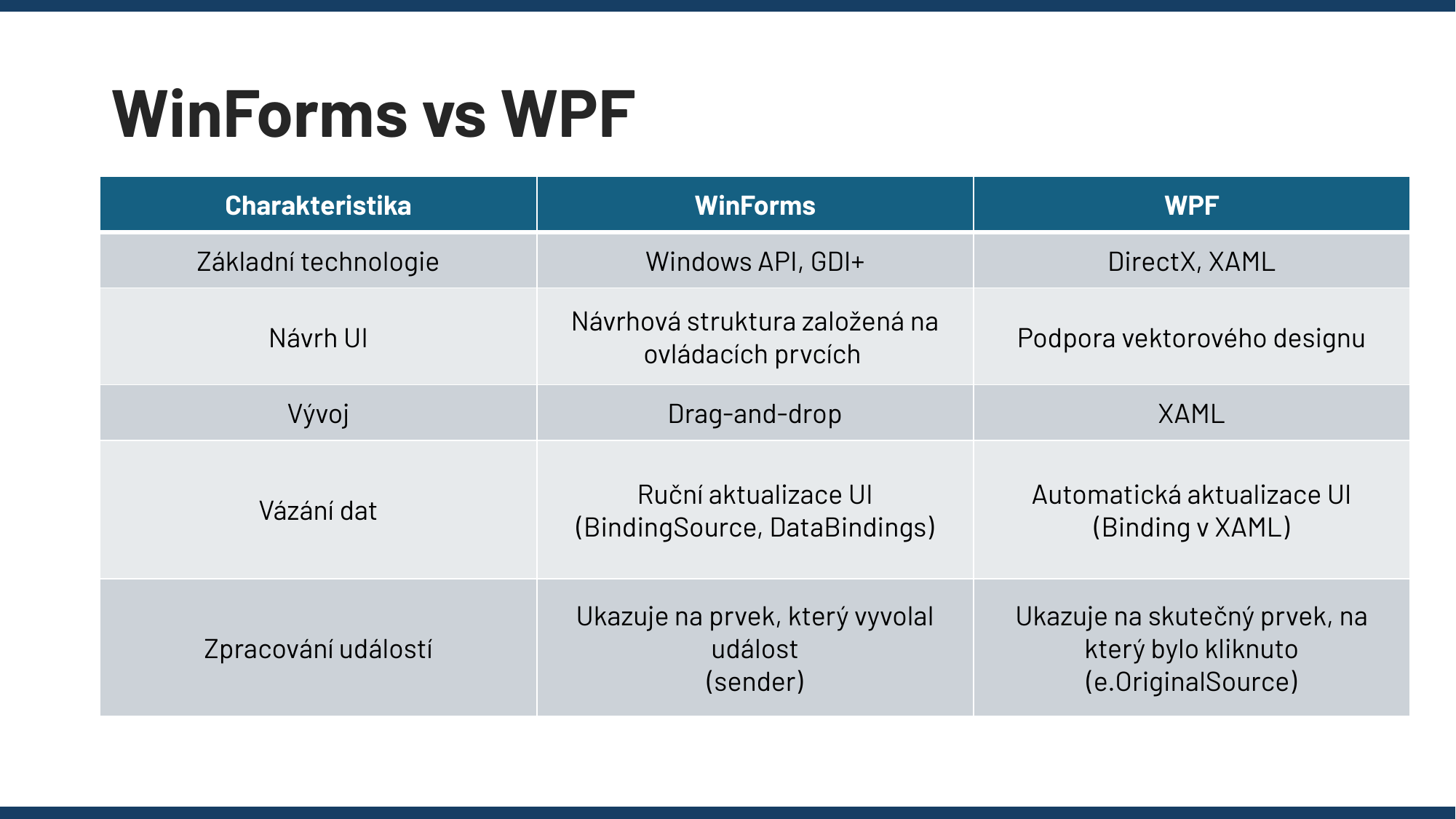

# WinForms vs WPF
| Charakteristika | WinForms | WPF |
| --- | --- | --- |
| Základní technologie | Windows API, GDI+ | DirectX, XAML |
| Návrh UI | Návrhová struktura založená na ovládacích prvcích | Podpora vektorového designu |
| Vývoj | Drag-and-drop | XAML |
| Vázání dat | Ruční aktualizace UI (BindingSource, DataBindings) | Automatická aktualizace UI (Binding v XAML) |
| Zpracování událostí | Ukazuje na prvek, který vyvolal událost (sender) | Ukazuje na skutečný prvek, na který bylo kliknuto (e.OriginalSource) |